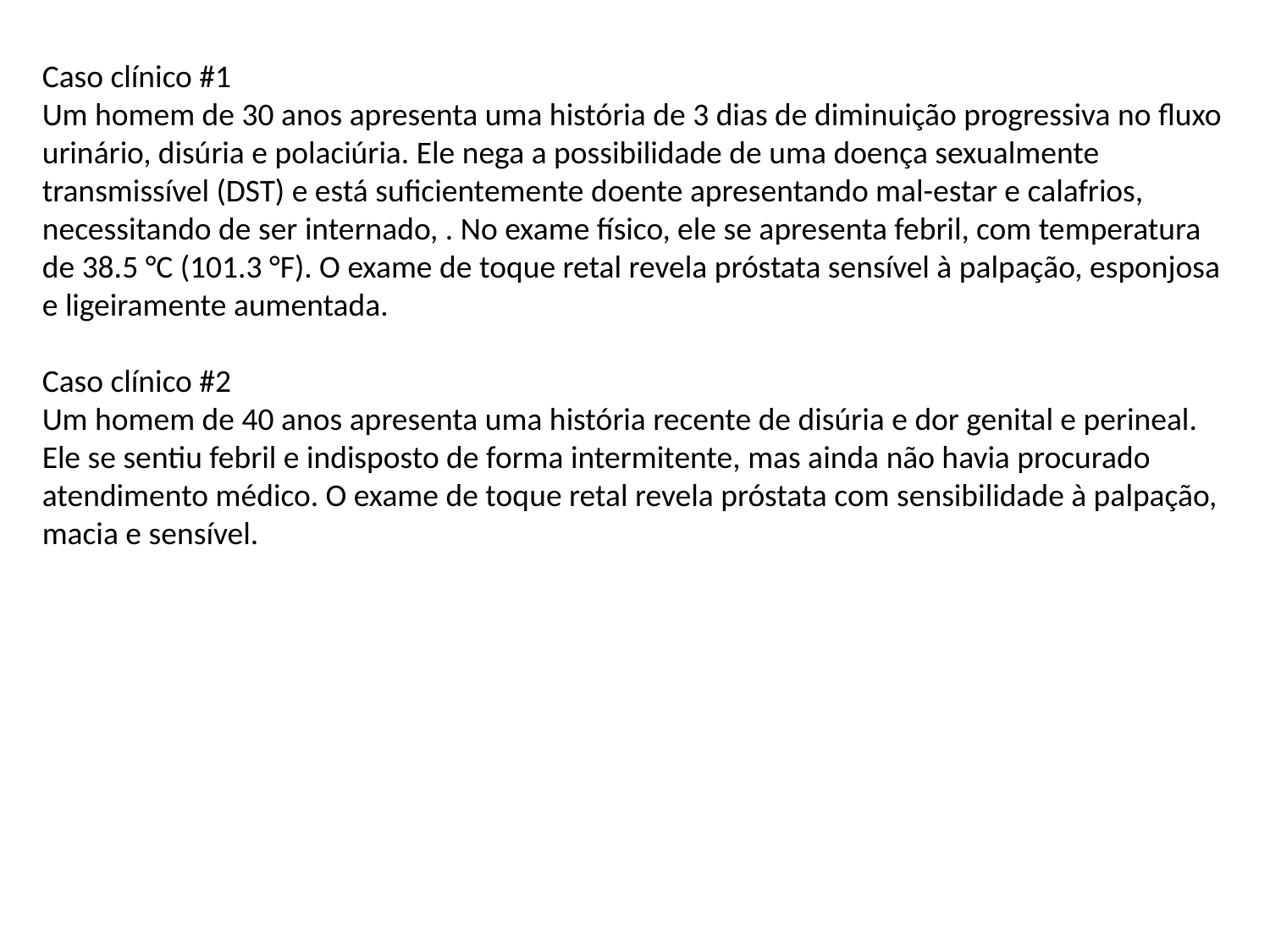

Caso clínico #1
Um homem de 30 anos apresenta uma história de 3 dias de diminuição progressiva no fluxo urinário, disúria e polaciúria. Ele nega a possibilidade de uma doença sexualmente transmissível (DST) e está suficientemente doente apresentando mal-estar e calafrios, necessitando de ser internado, . No exame físico, ele se apresenta febril, com temperatura de 38.5 °C (101.3 °F). O exame de toque retal revela próstata sensível à palpação, esponjosa e ligeiramente aumentada.

Caso clínico #2
Um homem de 40 anos apresenta uma história recente de disúria e dor genital e perineal. Ele se sentiu febril e indisposto de forma intermitente, mas ainda não havia procurado atendimento médico. O exame de toque retal revela próstata com sensibilidade à palpação, macia e sensível.